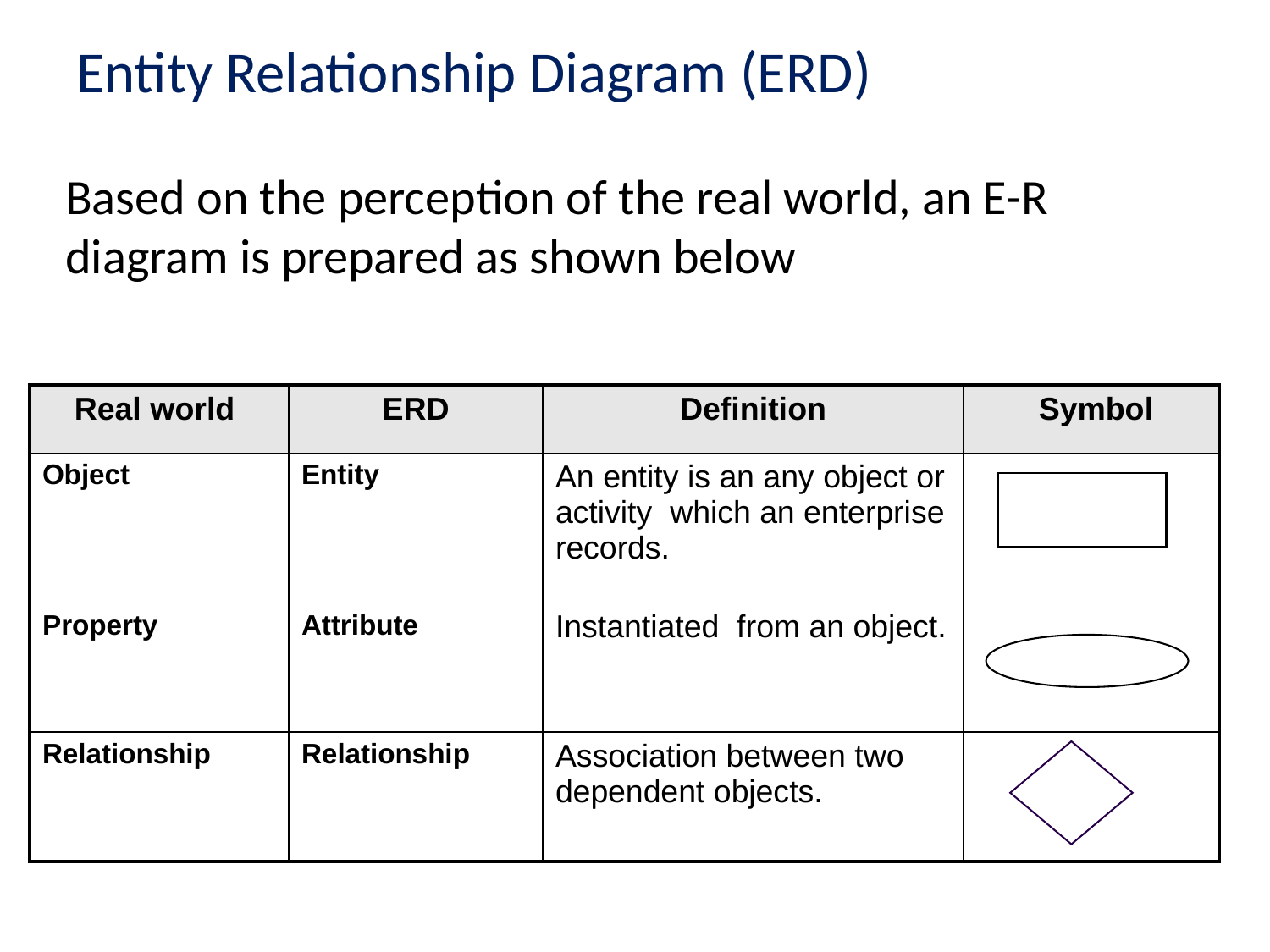

# Entity Relationship Diagram (ERD)
Based on the perception of the real world, an E-R diagram is prepared as shown below
| Real world | ERD | Definition | Symbol |
| --- | --- | --- | --- |
| Object | Entity | An entity is an any object or activity which an enterprise records. |  |
| Property | Attribute | Instantiated from an object. |  |
| Relationship | Relationship | Association between two dependent objects. |  |